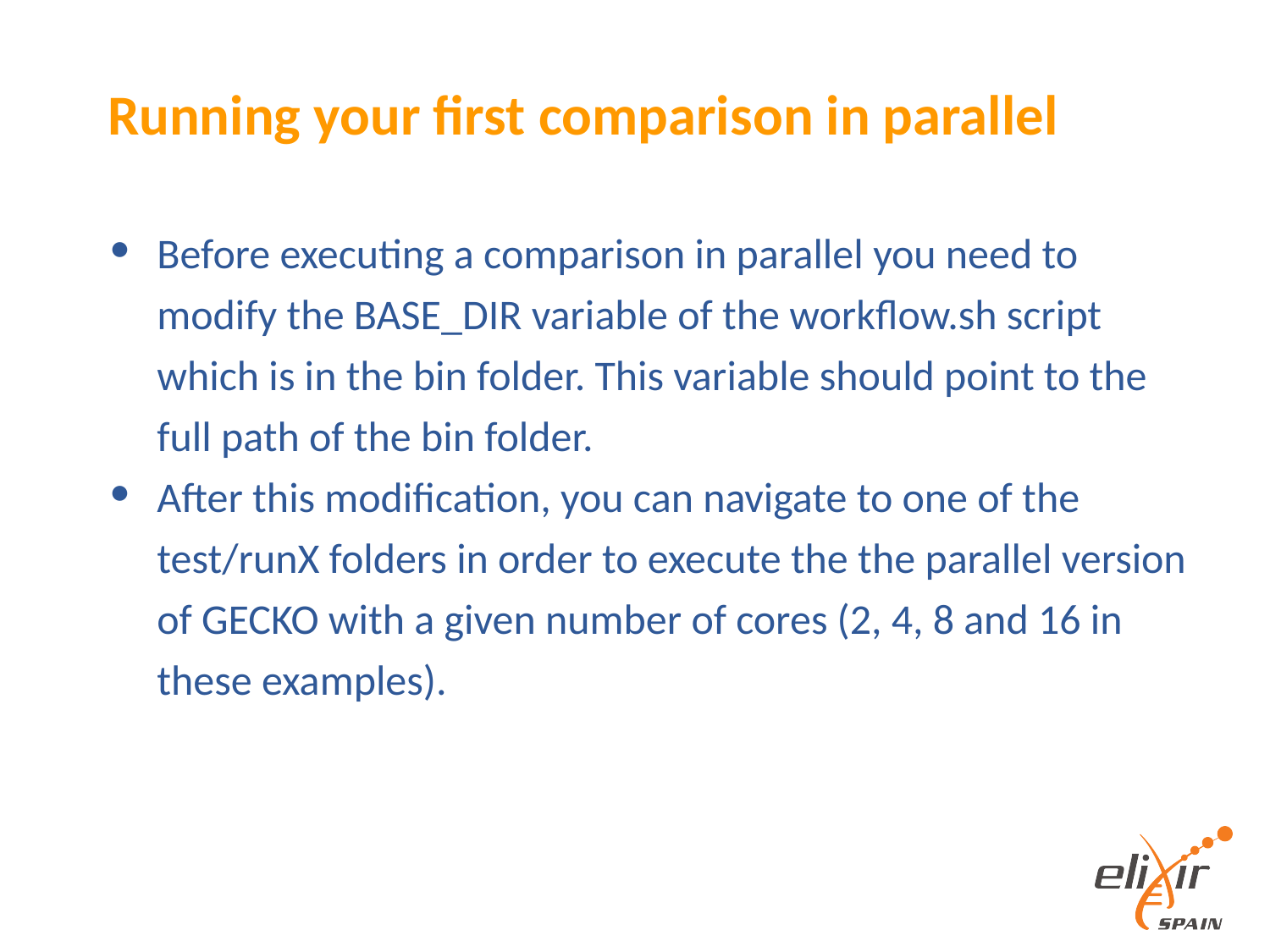

# Running your first comparison in parallel
Before executing a comparison in parallel you need to modify the BASE_DIR variable of the workflow.sh script which is in the bin folder. This variable should point to the full path of the bin folder.
After this modification, you can navigate to one of the test/runX folders in order to execute the the parallel version of GECKO with a given number of cores (2, 4, 8 and 16 in these examples).